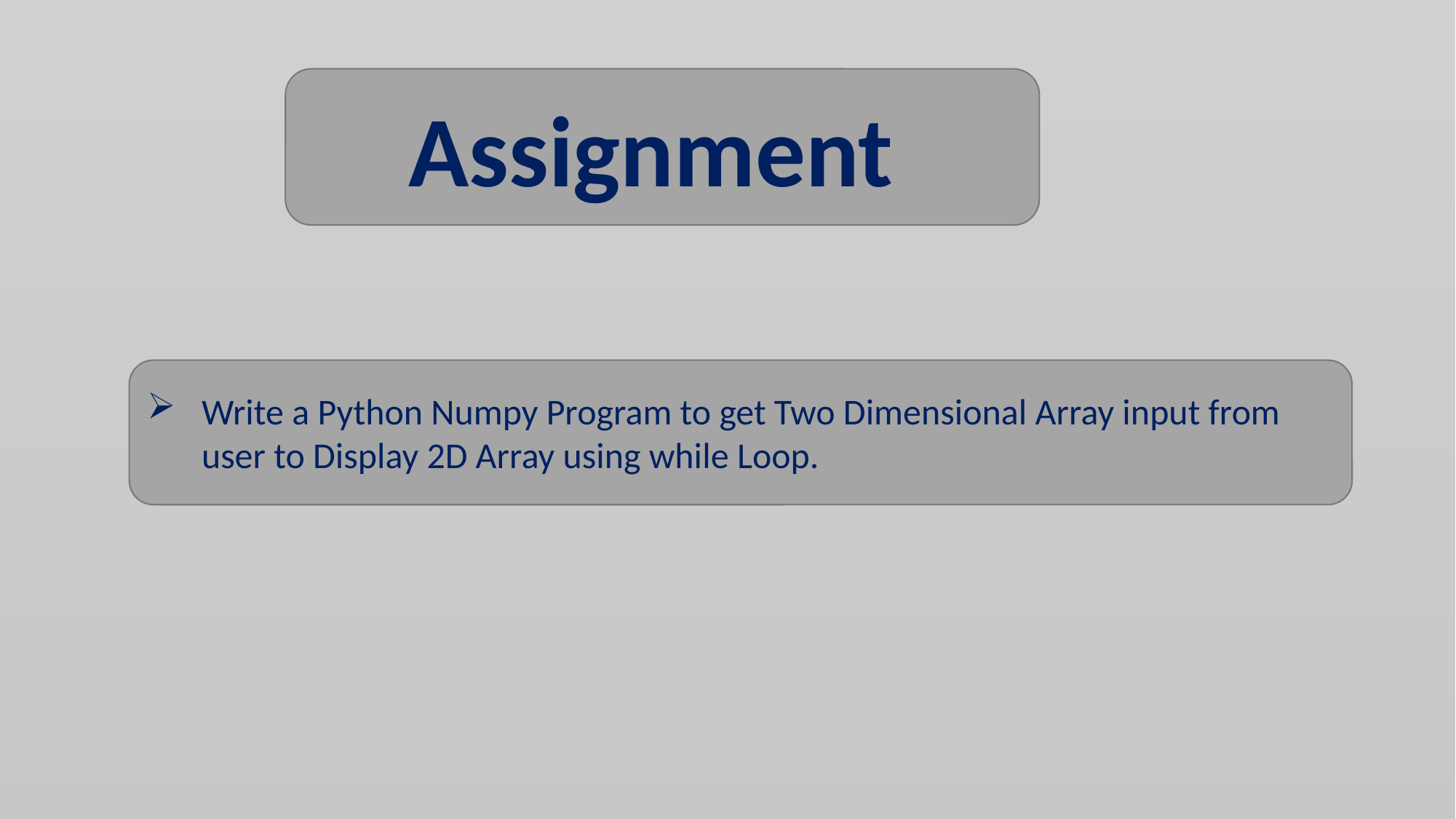

Assignment
Write a Python Numpy Program to get Two Dimensional Array input from user to Display 2D Array using while Loop.